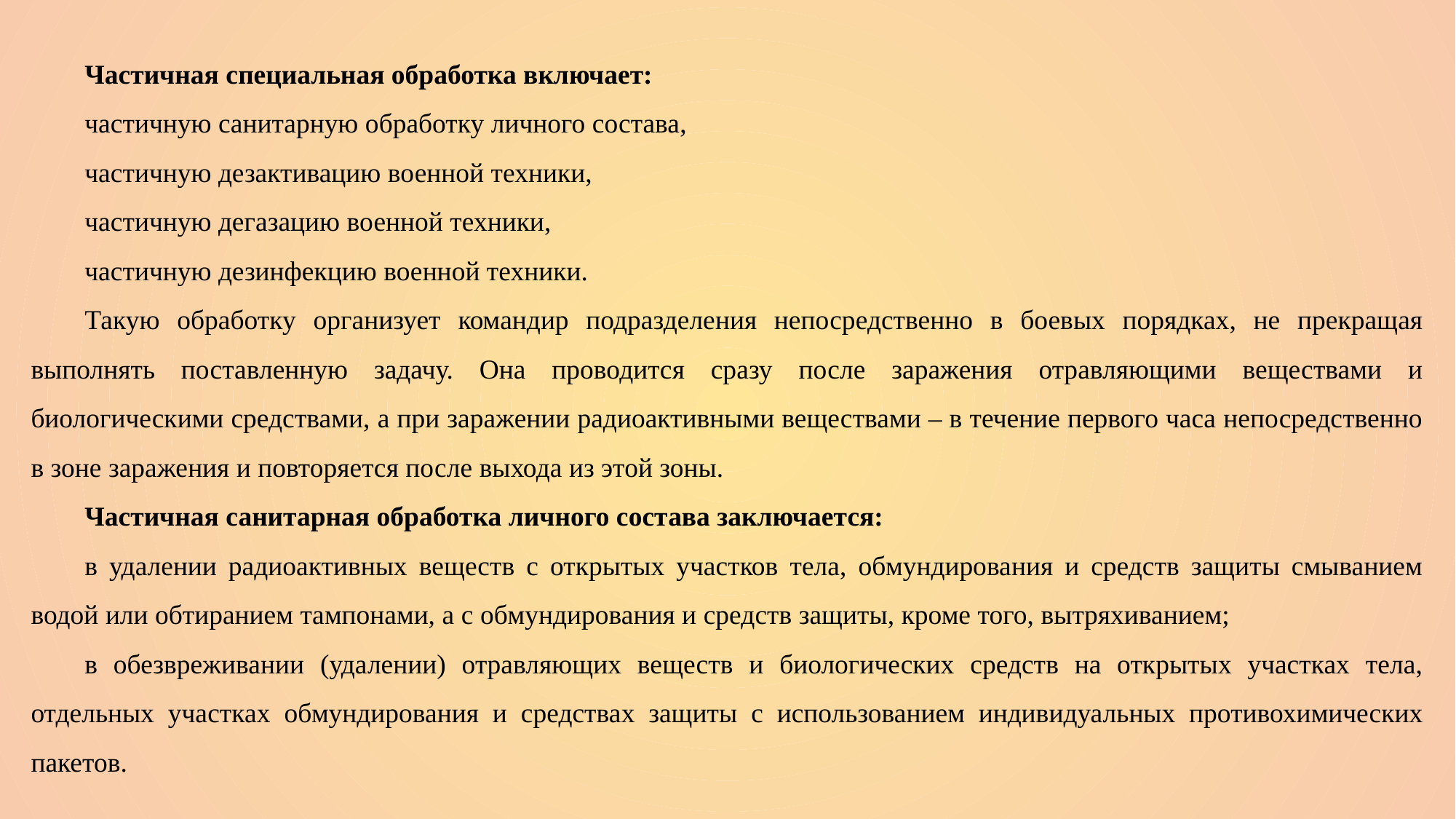

Частичная специальная обработка включает:
частичную санитарную обработку личного состава,
частичную дезактивацию военной техники,
частичную дегазацию военной техники,
частичную дезинфекцию военной техники.
Такую обработку организует командир подразделения непосредственно в боевых порядках, не прекращая выполнять поставленную задачу. Она проводится сразу после заражения отравляющими веществами и биологическими средствами, а при заражении радиоактивными веществами – в течение первого часа непосредственно в зоне заражения и повторяется после выхода из этой зоны.
Частичная санитарная обработка личного состава заключается:
в удалении радиоактивных веществ с открытых участков тела, обмундирования и средств защиты смыванием водой или обтиранием тампонами, а с обмундирования и средств защиты, кроме того, вытряхиванием;
в обезвреживании (удалении) отравляющих веществ и биологических средств на открытых участках тела, отдельных участках обмундирования и средствах защиты с использованием индивидуальных противохимических пакетов.